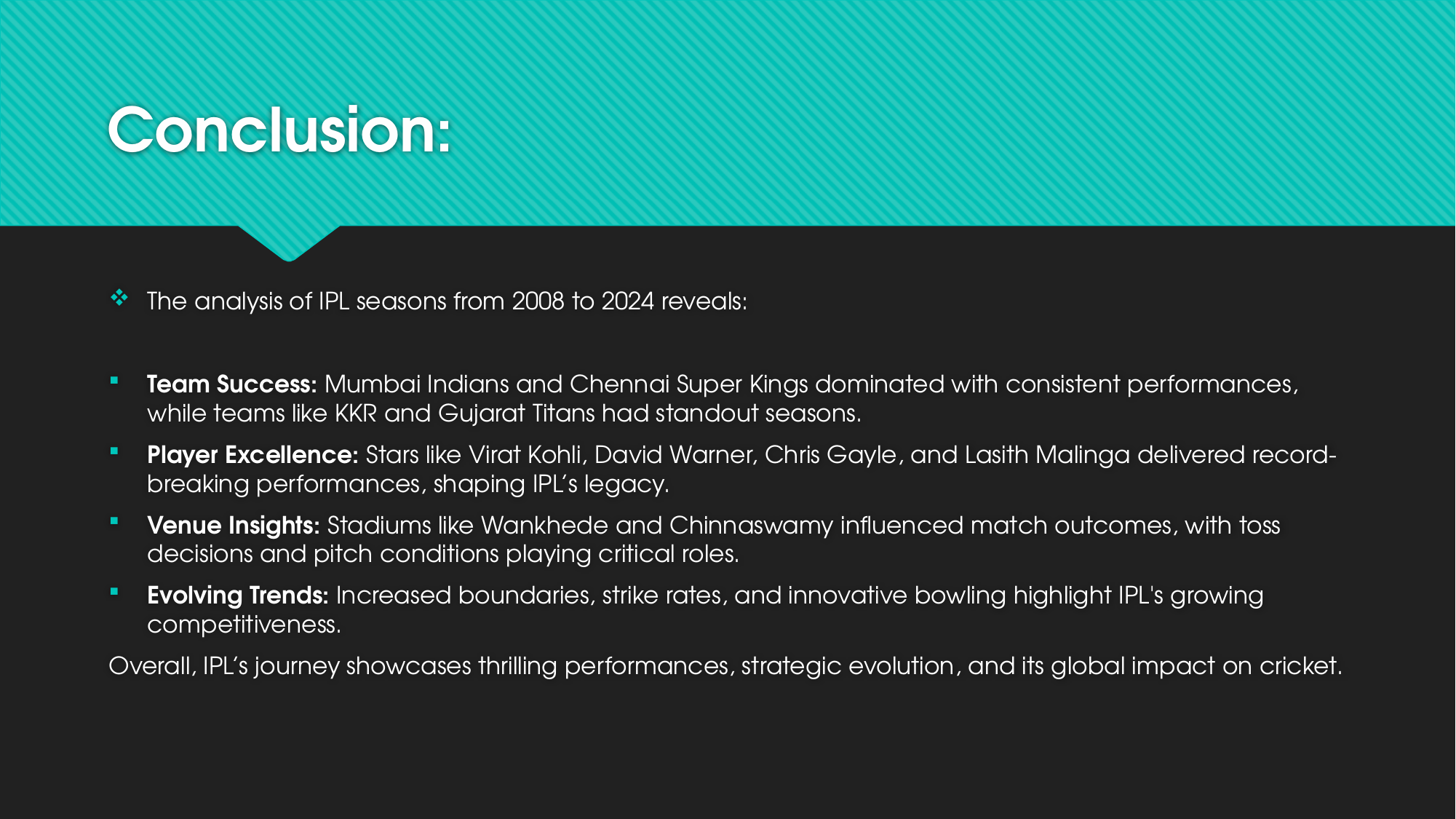

# Conclusion:
The analysis of IPL seasons from 2008 to 2024 reveals:

Team Success: Mumbai Indians and Chennai Super Kings dominated with consistent performances, while teams like KKR and Gujarat Titans had standout seasons.
Player Excellence: Stars like Virat Kohli, David Warner, Chris Gayle, and Lasith Malinga delivered record-breaking performances, shaping IPL’s legacy.
Venue Insights: Stadiums like Wankhede and Chinnaswamy influenced match outcomes, with toss decisions and pitch conditions playing critical roles.
Evolving Trends: Increased boundaries, strike rates, and innovative bowling highlight IPL's growing competitiveness.
Overall, IPL’s journey showcases thrilling performances, strategic evolution, and its global impact on cricket.